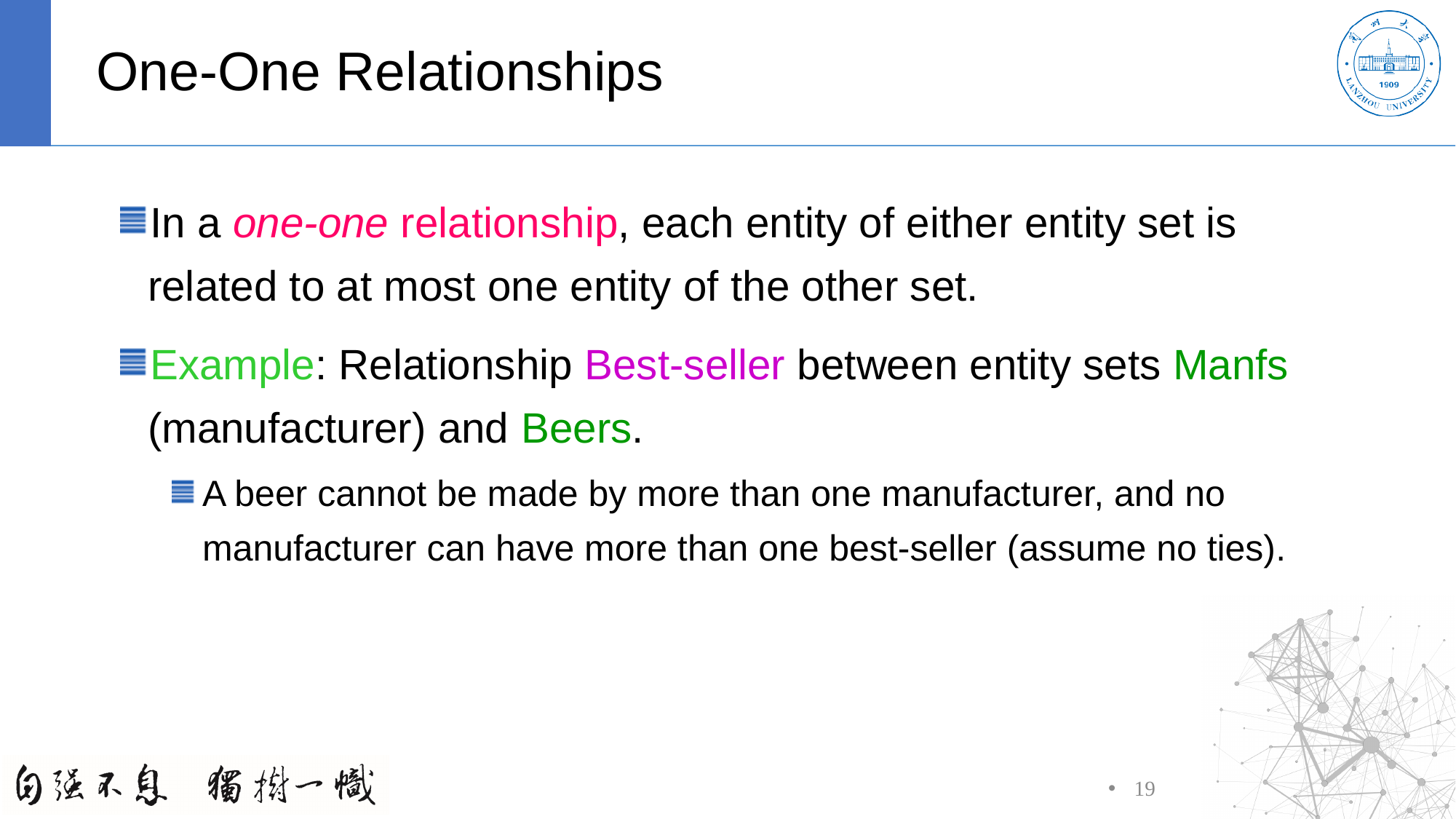

# One-One Relationships
In a one-one relationship, each entity of either entity set is related to at most one entity of the other set.
Example: Relationship Best-seller between entity sets Manfs (manufacturer) and Beers.
A beer cannot be made by more than one manufacturer, and no manufacturer can have more than one best-seller (assume no ties).
19